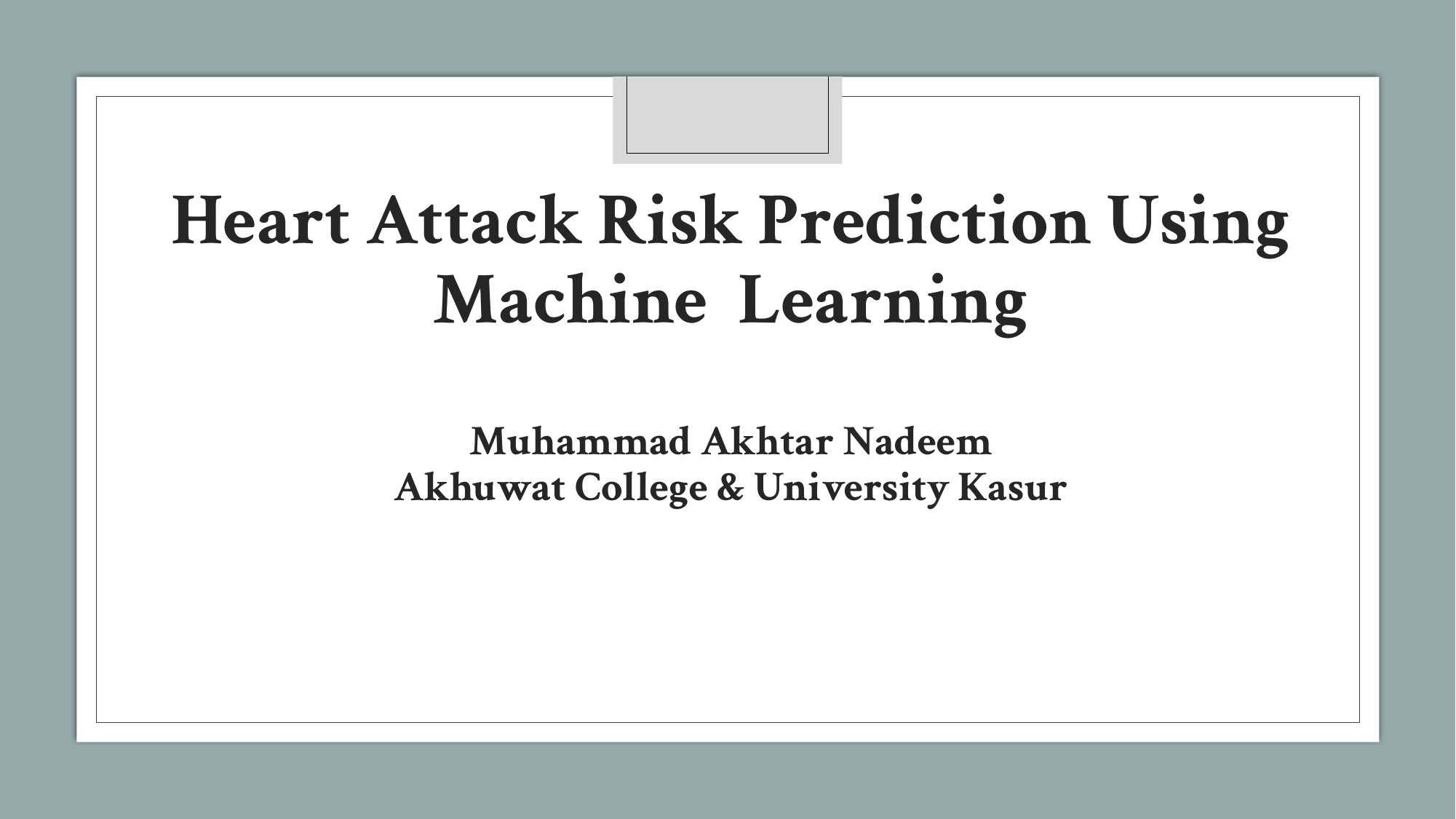

# Heart Attack Risk Prediction Using Machine  Learning Muhammad Akhtar Nadeem Akhuwat College & University Kasur